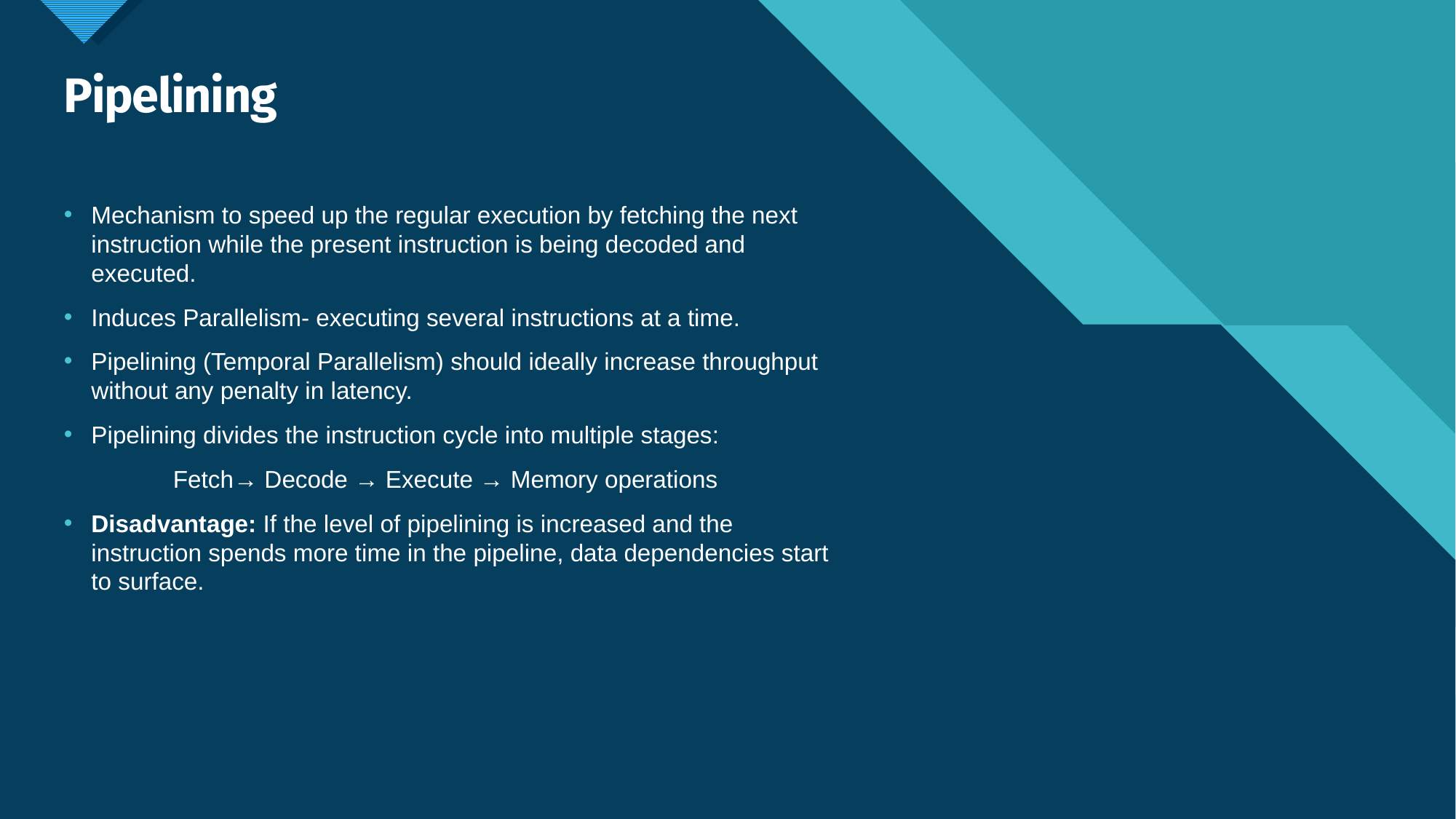

# Pipelining
Mechanism to speed up the regular execution by fetching the next instruction while the present instruction is being decoded and executed.
Induces Parallelism- executing several instructions at a time.
Pipelining (Temporal Parallelism) should ideally increase throughput without any penalty in latency.
Pipelining divides the instruction cycle into multiple stages:
	Fetch→ Decode → Execute → Memory operations
Disadvantage: If the level of pipelining is increased and the instruction spends more time in the pipeline, data dependencies start to surface.